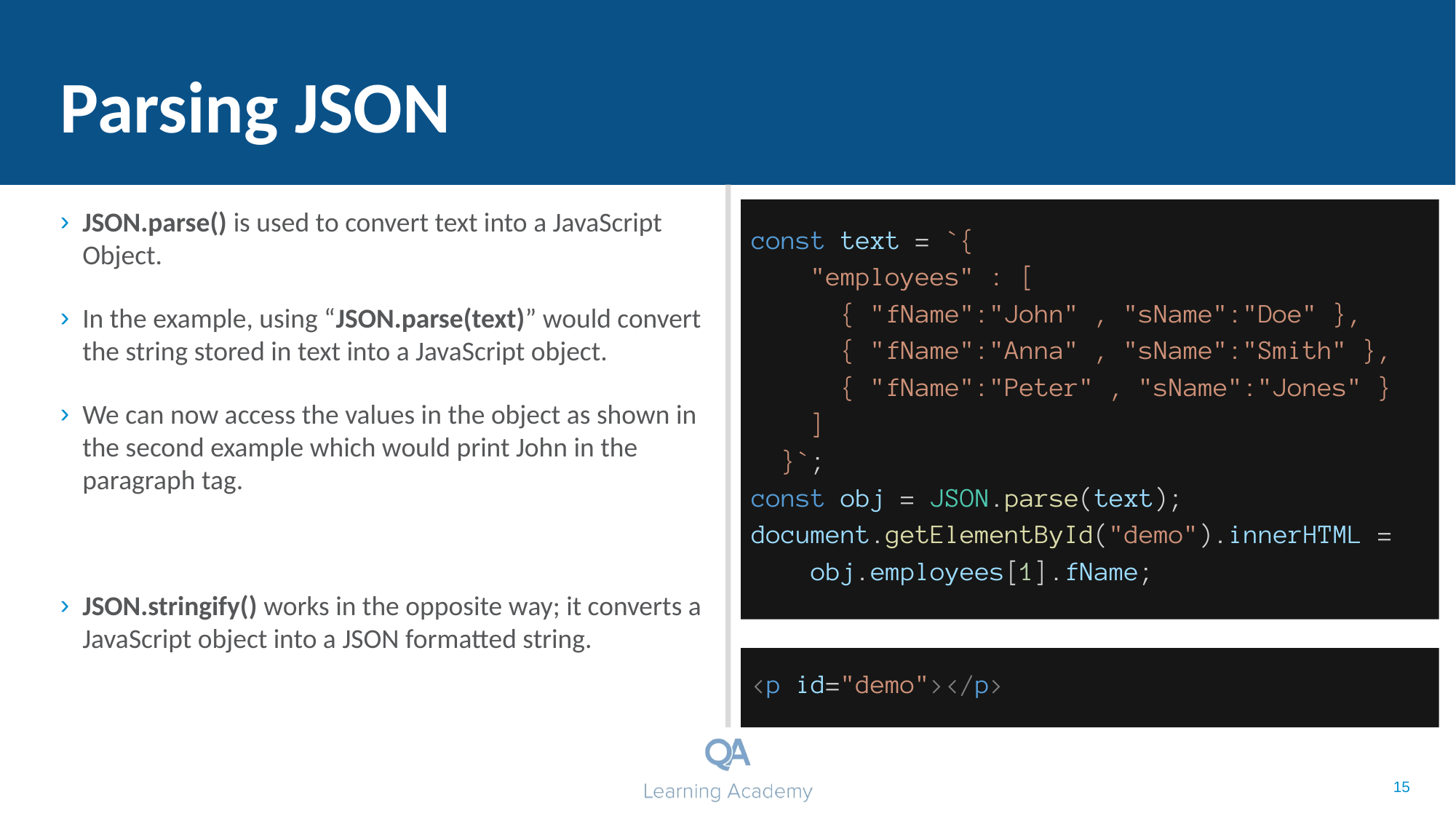

# Parsing JSON
JSON.parse() is used to convert text into a JavaScript Object.
In the example, using “JSON.parse(text)” would convert the string stored in text into a JavaScript object.
We can now access the values in the object as shown in the second example which would print John in the paragraph tag.

JSON.stringify() works in the opposite way; it converts a JavaScript object into a JSON formatted string.
const text = `{
    "employees" : [
      { "fName":"John" , "sName":"Doe" },
      { "fName":"Anna" , "sName":"Smith" },
      { "fName":"Peter" , "sName":"Jones" }
    ]
  }`;
const obj = JSON.parse(text);
document.getElementById("demo").innerHTML =
    obj.employees[1].fName;
<p id="demo"></p>